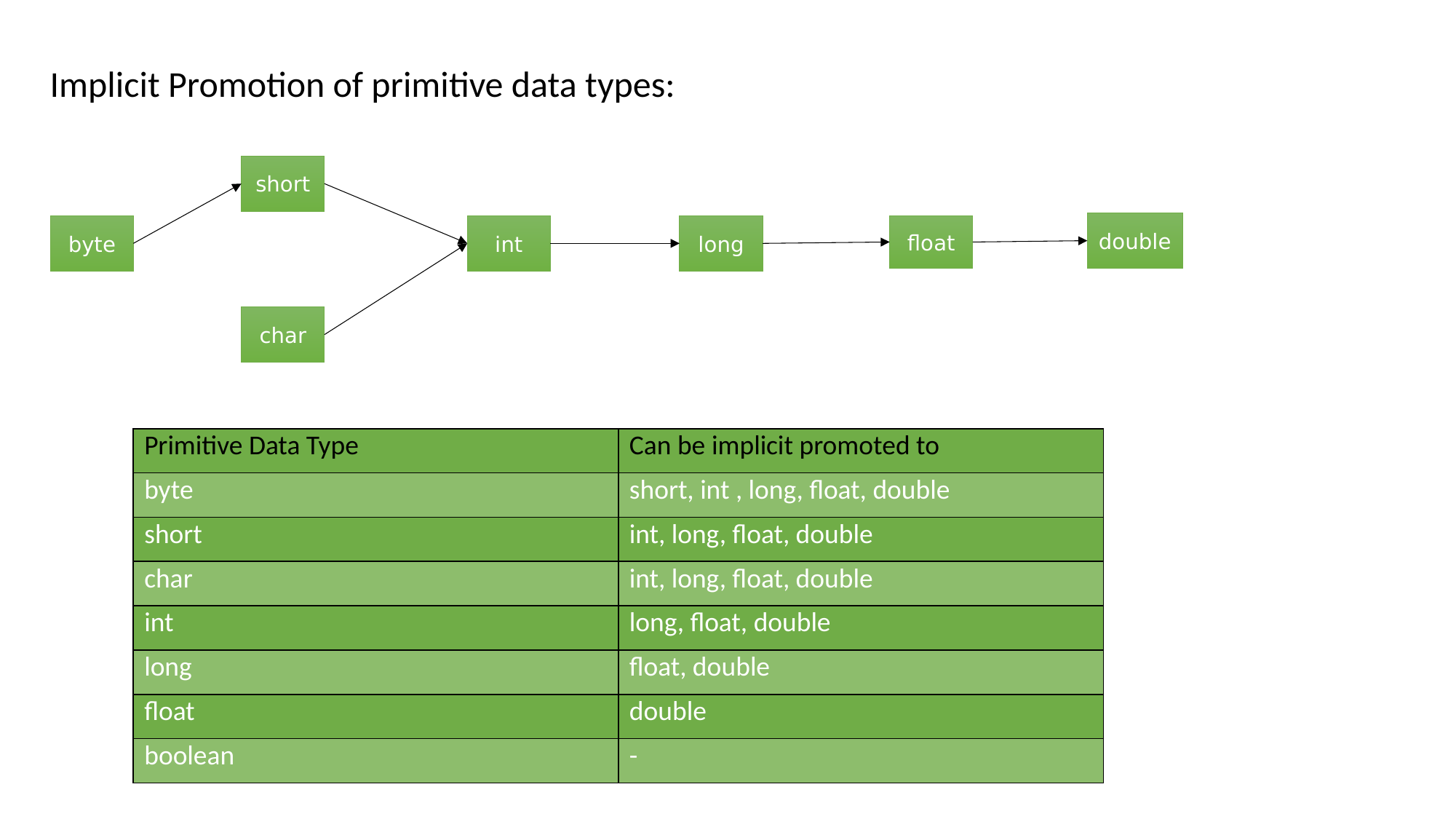

Implicit Promotion of primitive data types:

short
double
byte
int
long
float
char
| Primitive Data Type | Can be implicit promoted to |
| --- | --- |
| byte | short, int , long, float, double |
| short | int, long, float, double |
| char | int, long, float, double |
| int | long, float, double |
| long | float, double |
| float | double |
| boolean | - |